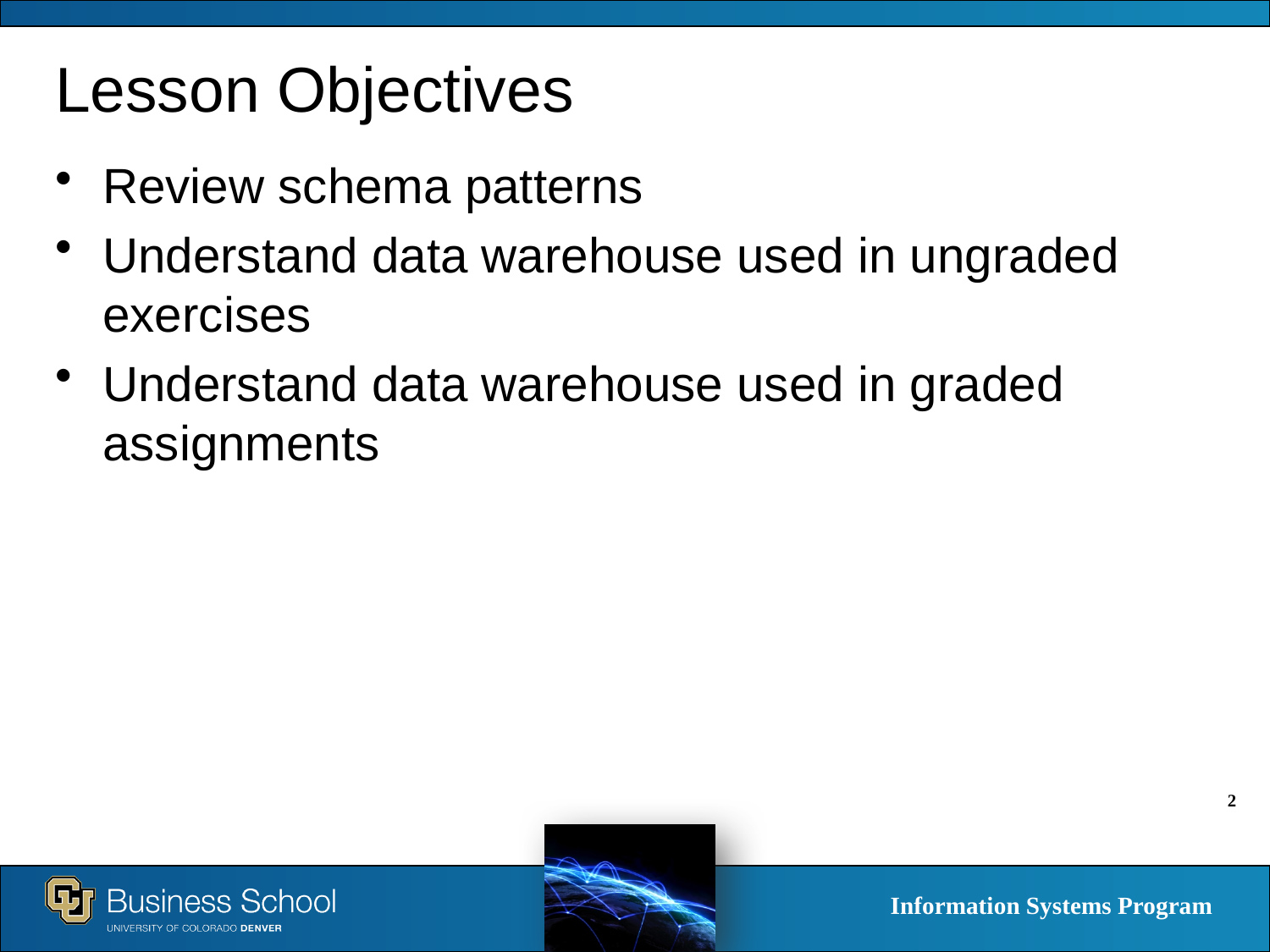

# Lesson Objectives
Review schema patterns
Understand data warehouse used in ungraded exercises
Understand data warehouse used in graded assignments